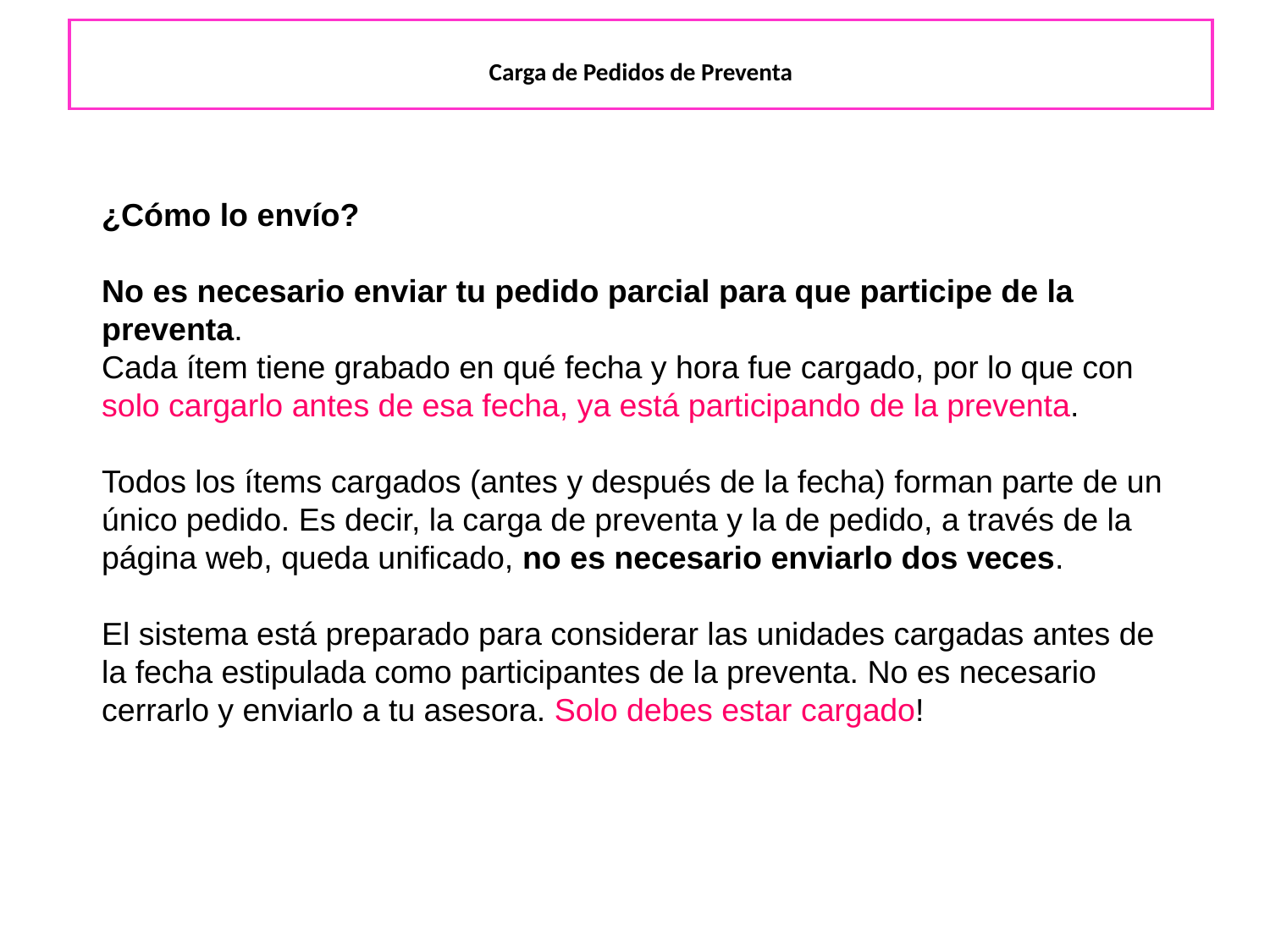

# Carga de Pedidos de Preventa
¿Cómo lo envío?

No es necesario enviar tu pedido parcial para que participe de la preventa.
Cada ítem tiene grabado en qué fecha y hora fue cargado, por lo que con solo cargarlo antes de esa fecha, ya está participando de la preventa.
Todos los ítems cargados (antes y después de la fecha) forman parte de un único pedido. Es decir, la carga de preventa y la de pedido, a través de la página web, queda unificado, no es necesario enviarlo dos veces.

El sistema está preparado para considerar las unidades cargadas antes de la fecha estipulada como participantes de la preventa. No es necesario cerrarlo y enviarlo a tu asesora. Solo debes estar cargado!